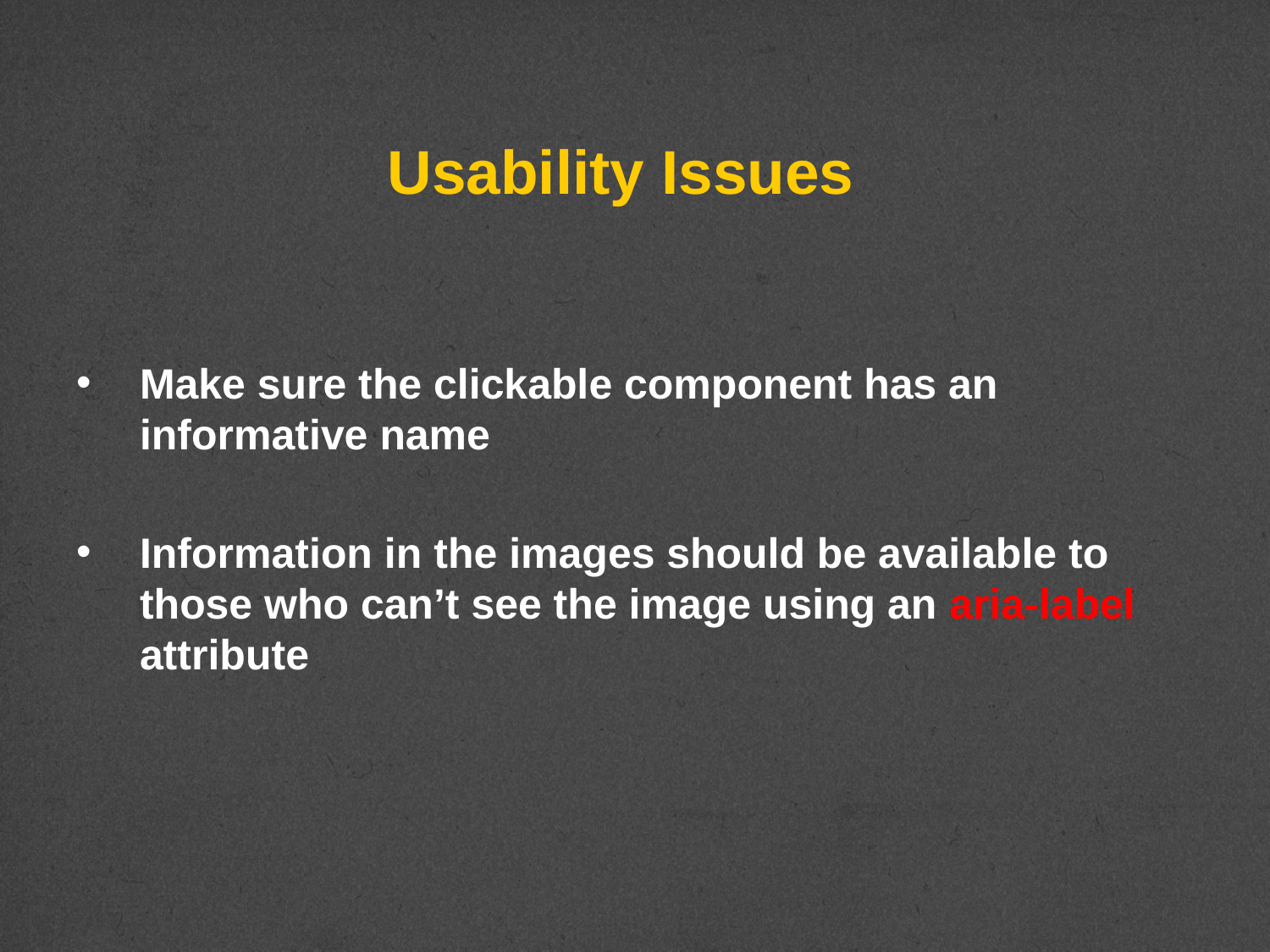

# Usability Issues
Make sure the clickable component has an informative name

Information in the images should be available to those who can’t see the image using an aria-label attribute